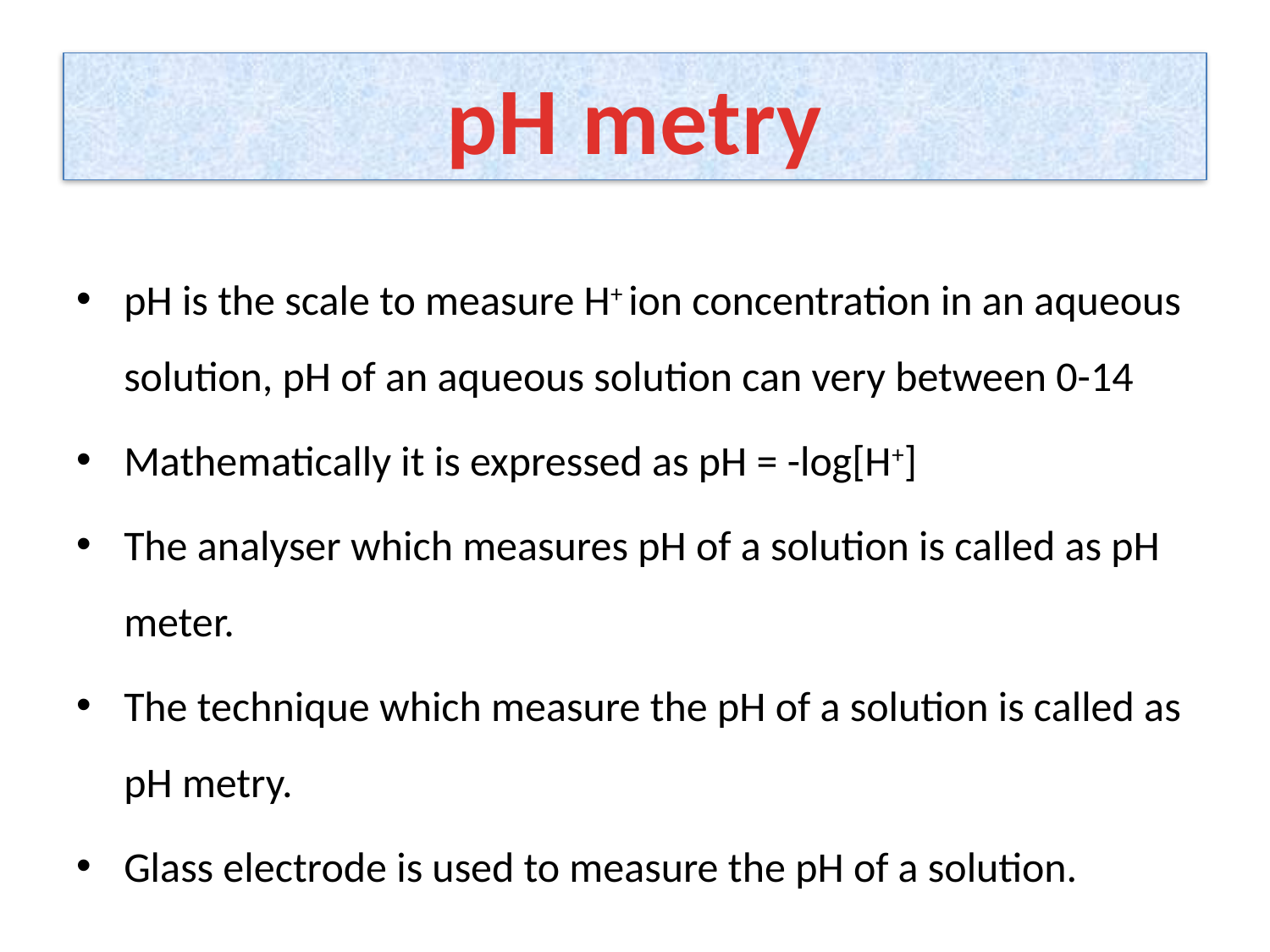

# pH metry

pH is the scale to measure H+ ion concentration in an aqueous solution, pH of an aqueous solution can very between 0-14
Mathematically it is expressed as pH = -log[H+]
The analyser which measures pH of a solution is called as pH meter.
The technique which measure the pH of a solution is called as pH metry.
Glass electrode is used to measure the pH of a solution.